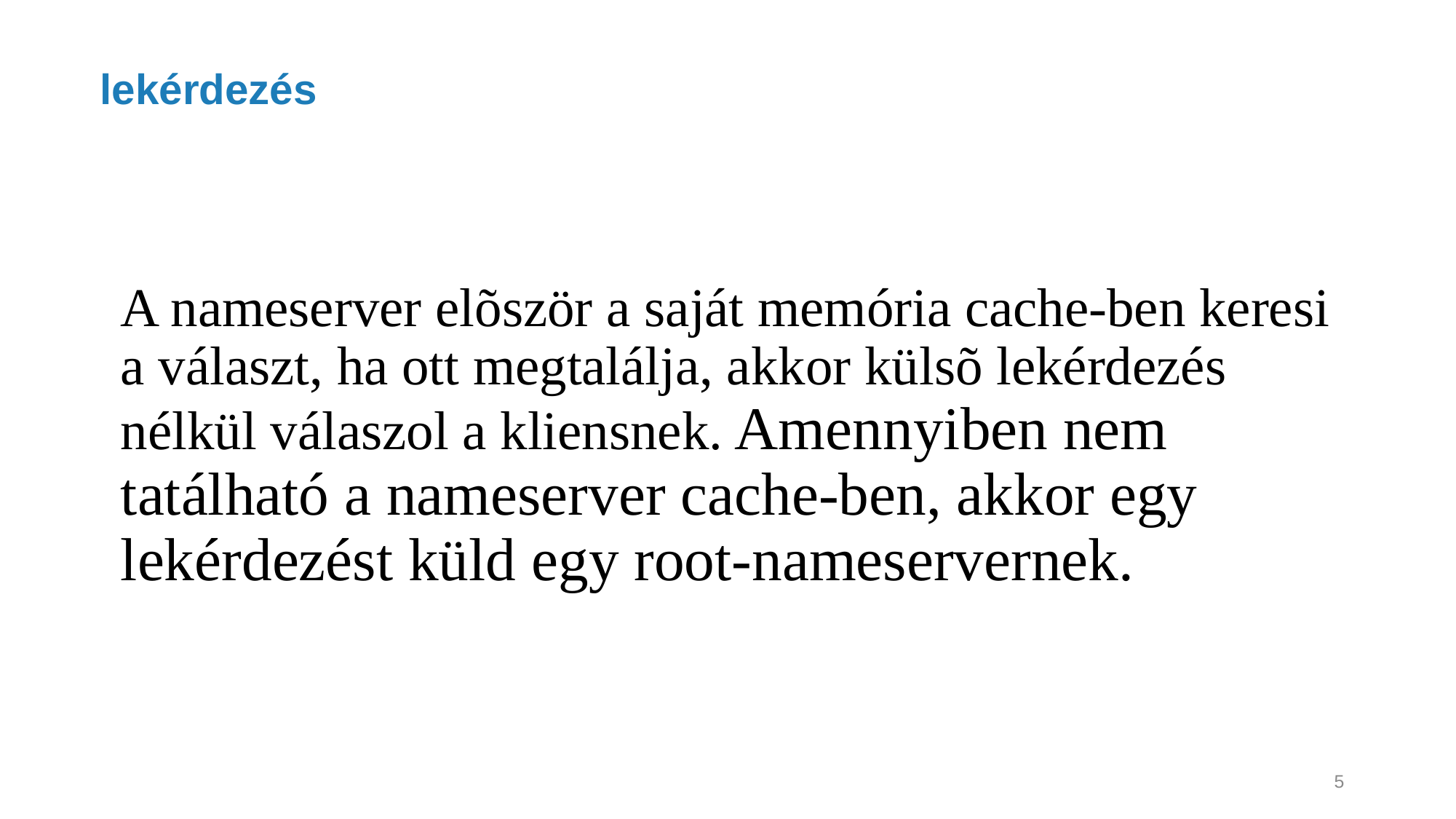

# lekérdezés
A nameserver elõször a saját memória cache-ben keresi a választ, ha ott megtalálja, akkor külsõ lekérdezés nélkül válaszol a kliensnek. Amennyiben nem tatálható a nameserver cache-ben, akkor egy lekérdezést küld egy root-nameservernek.
5